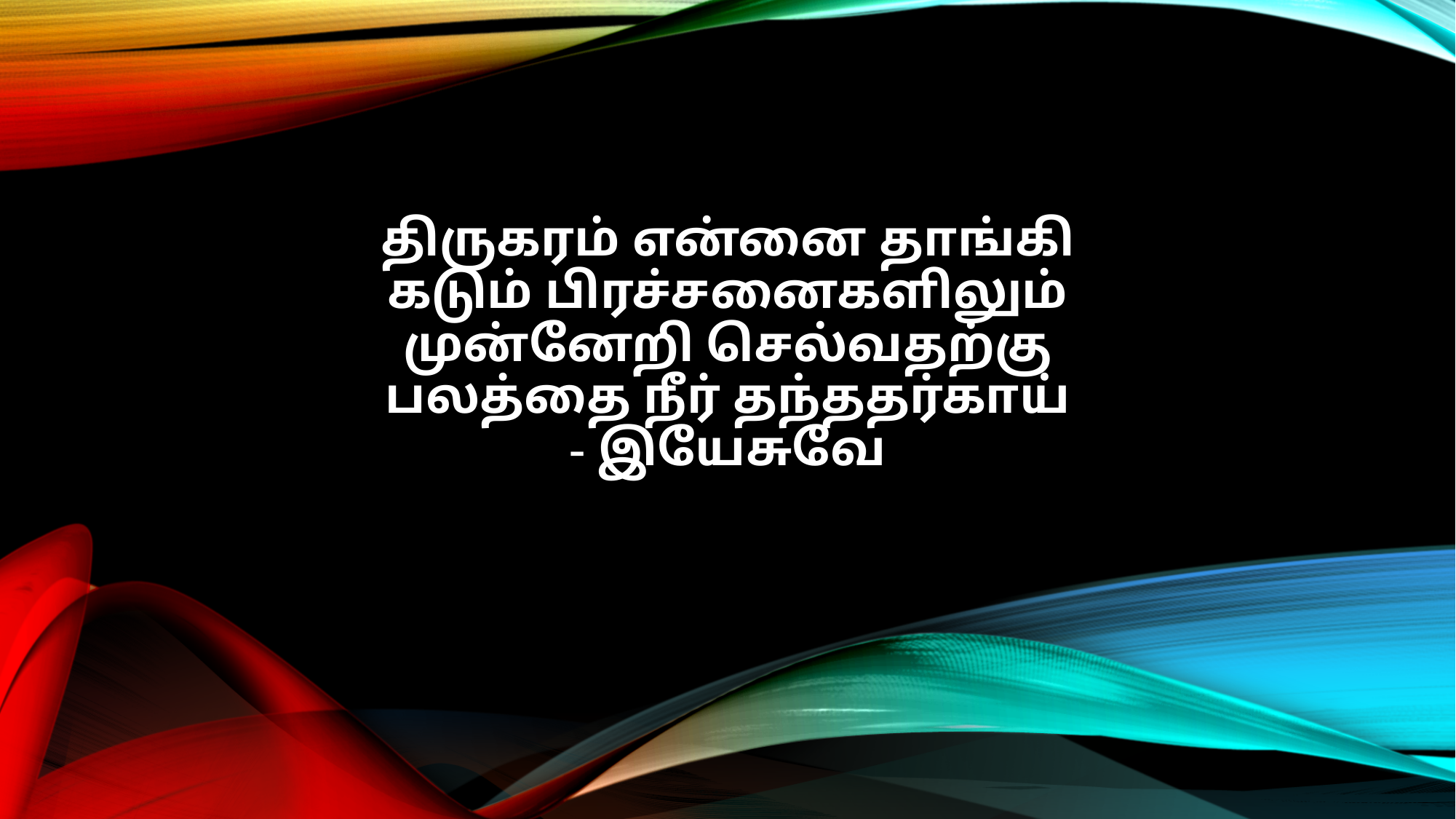

திருகரம் என்னை தாங்கி
கடும் பிரச்சனைகளிலும்
முன்னேறி செல்வதற்கு
பலத்தை நீர் தந்ததர்காய்
- இயேசுவே